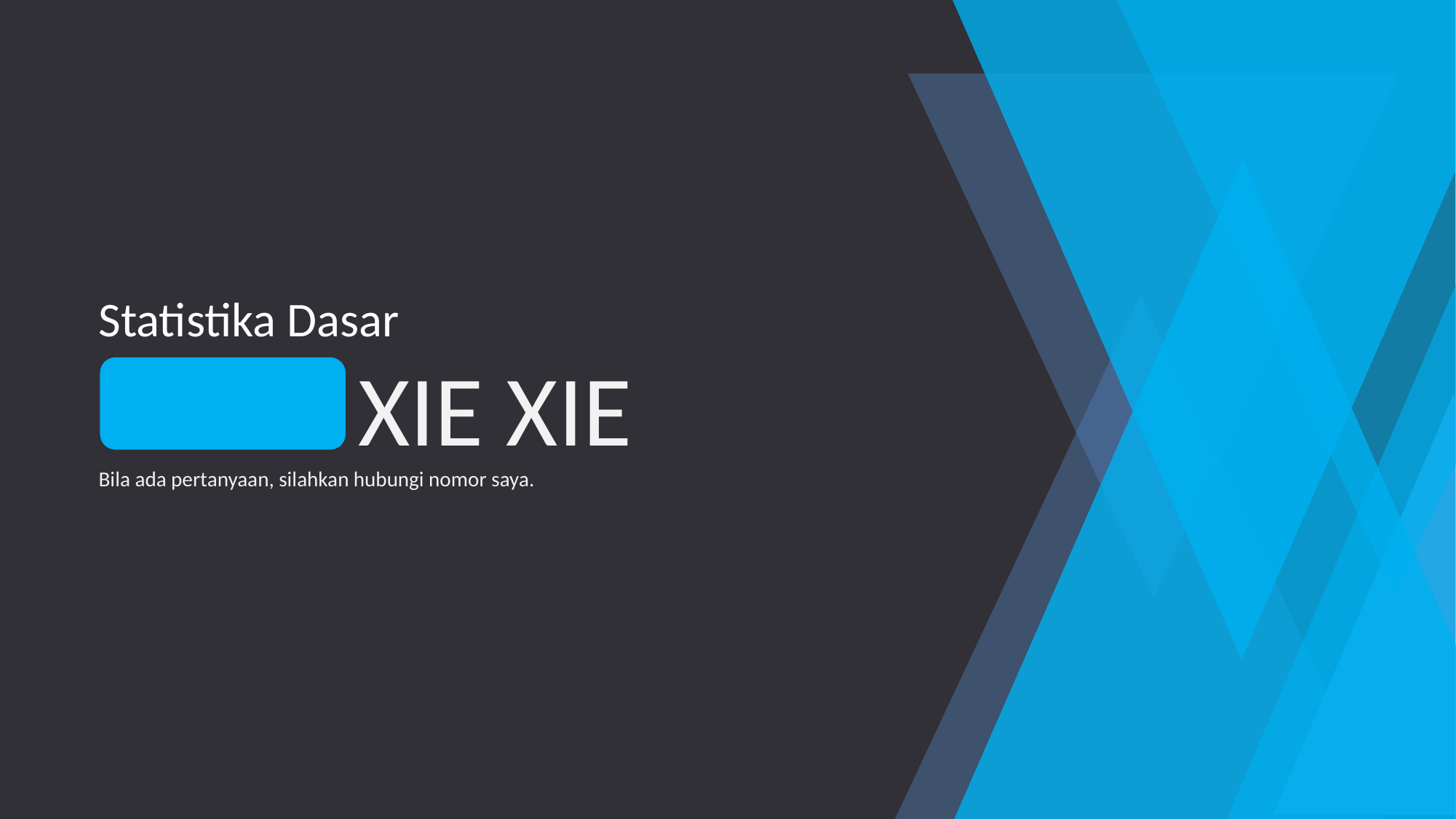

# XIE XIE
Statistika Dasar
Bila ada pertanyaan, silahkan hubungi nomor saya.